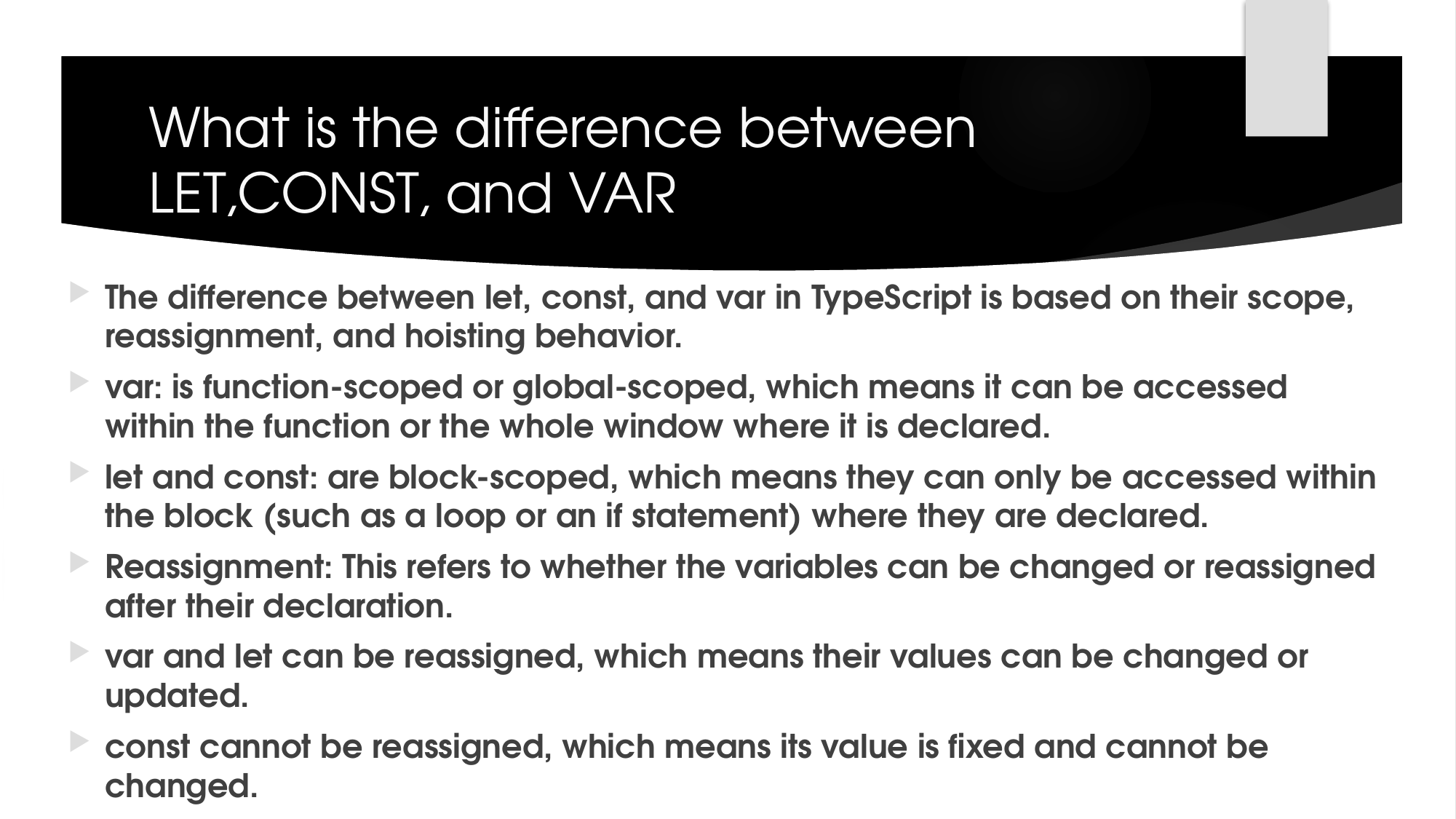

# What is the difference between LET,CONST, and VAR
The difference between let, const, and var in TypeScript is based on their scope, reassignment, and hoisting behavior.
var: is function-scoped or global-scoped, which means it can be accessed within the function or the whole window where it is declared.
let and const: are block-scoped, which means they can only be accessed within the block (such as a loop or an if statement) where they are declared.
Reassignment: This refers to whether the variables can be changed or reassigned after their declaration.
var and let can be reassigned, which means their values can be changed or updated.
const cannot be reassigned, which means its value is fixed and cannot be changed.